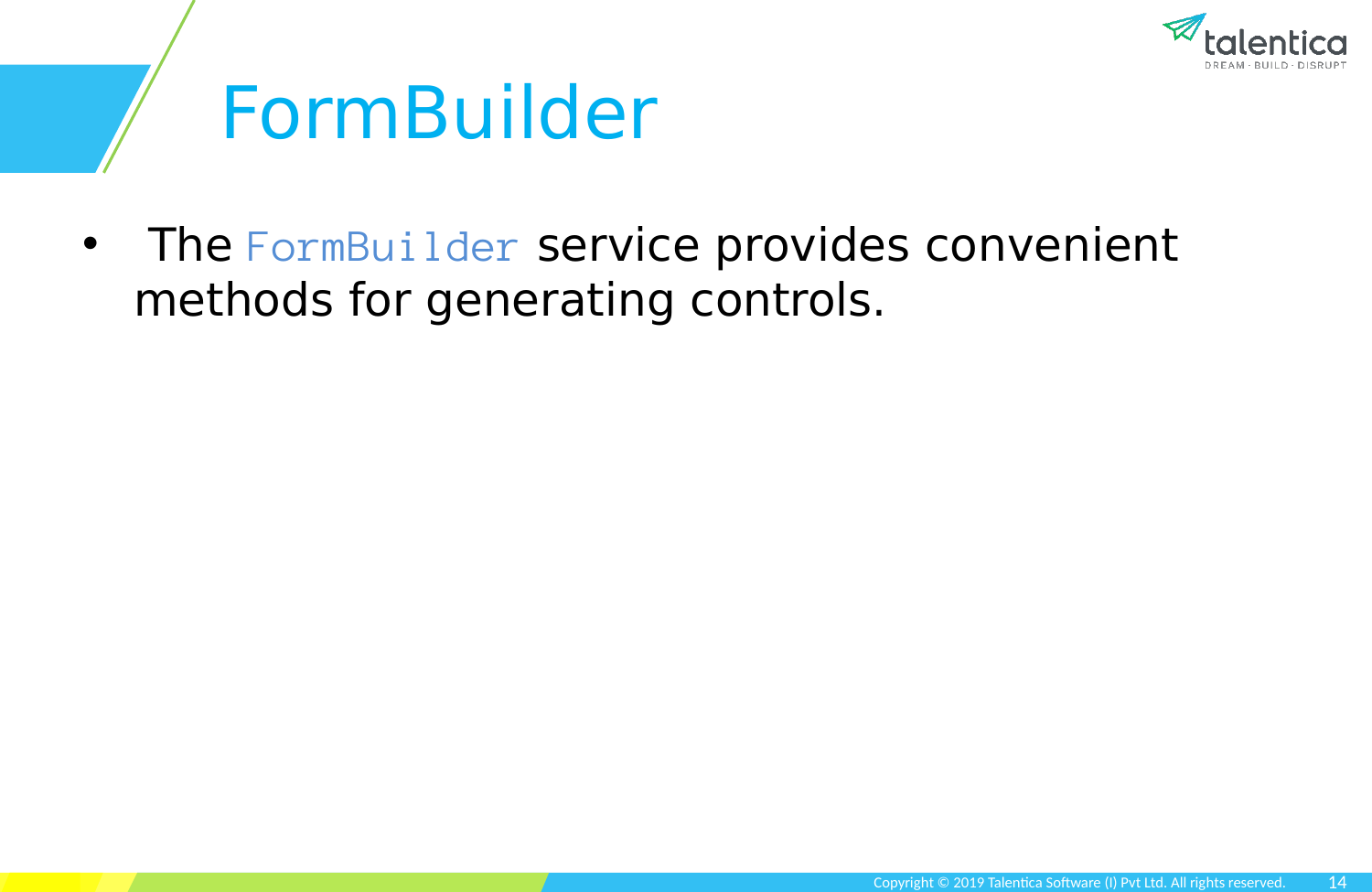

# FormBuilder
 The FormBuilder service provides convenient methods for generating controls.
14